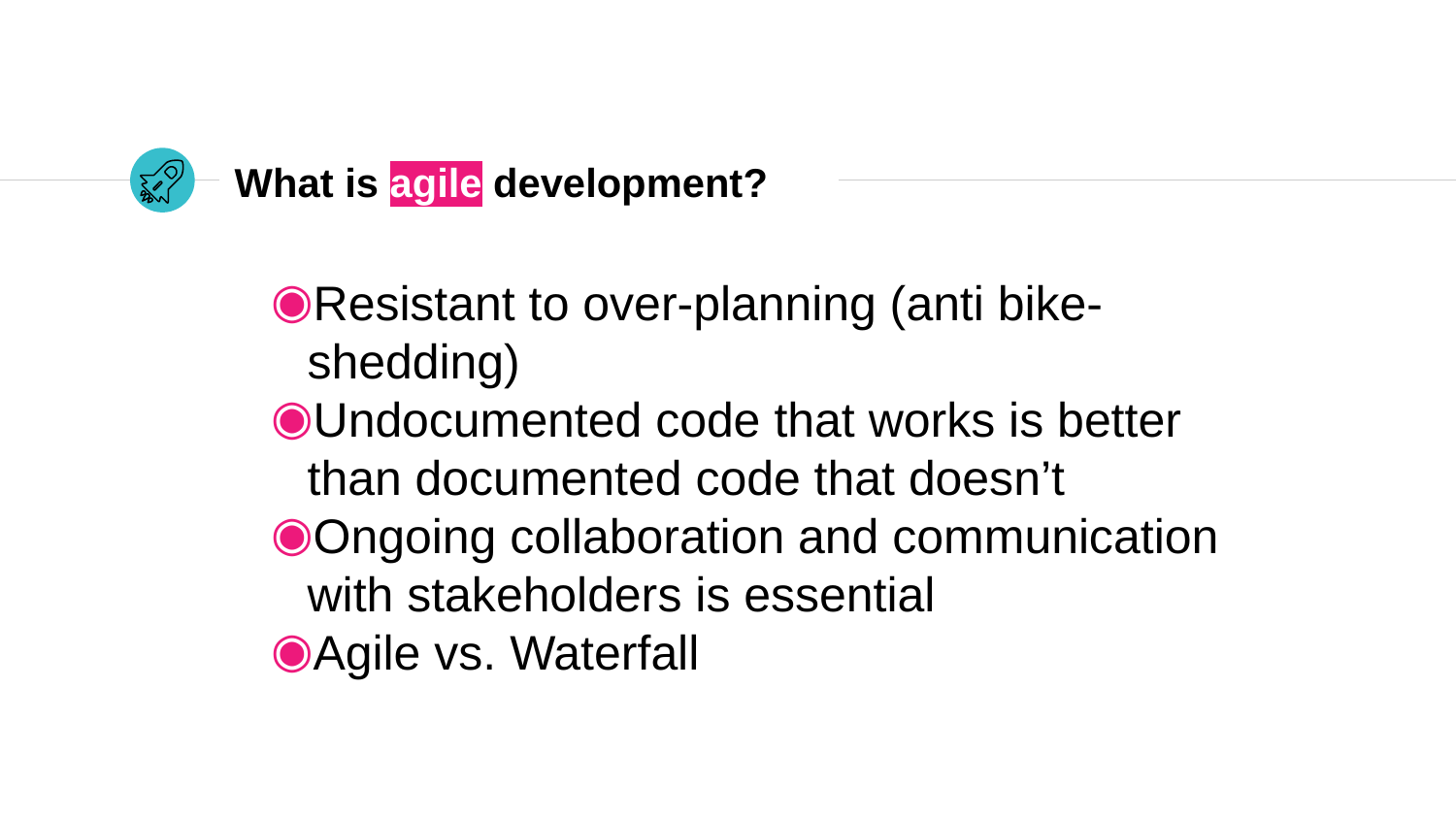

# What is agile development?

Resistant to over-planning (anti bike-shedding)
Undocumented code that works is better than documented code that doesn’t
Ongoing collaboration and communication with stakeholders is essential
Agile vs. Waterfall